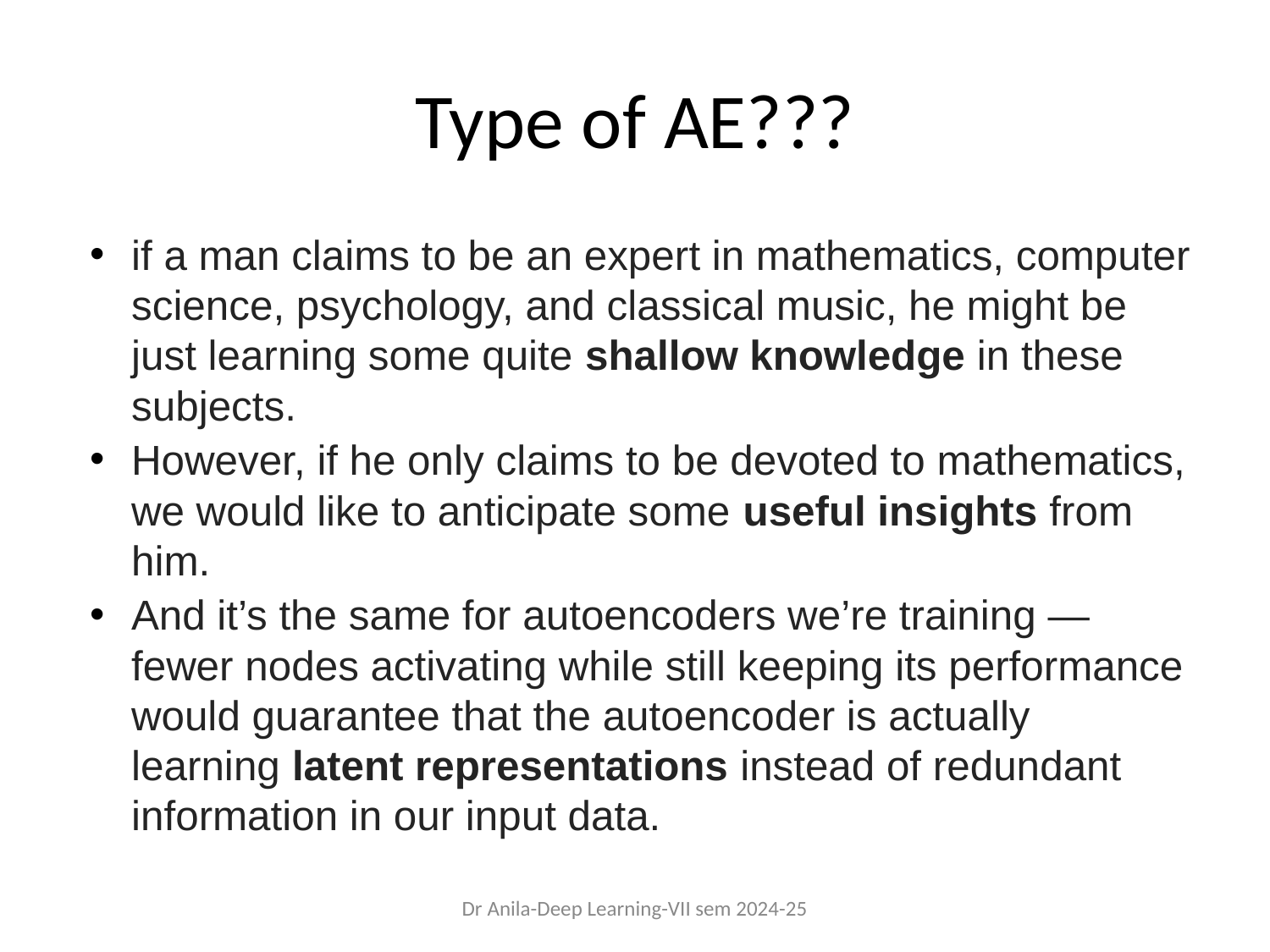

# Type of AE???
if a man claims to be an expert in mathematics, computer science, psychology, and classical music, he might be just learning some quite shallow knowledge in these subjects.
However, if he only claims to be devoted to mathematics, we would like to anticipate some useful insights from him.
And it’s the same for autoencoders we’re training — fewer nodes activating while still keeping its performance would guarantee that the autoencoder is actually learning latent representations instead of redundant information in our input data.
Dr Anila-Deep Learning-VII sem 2024-25